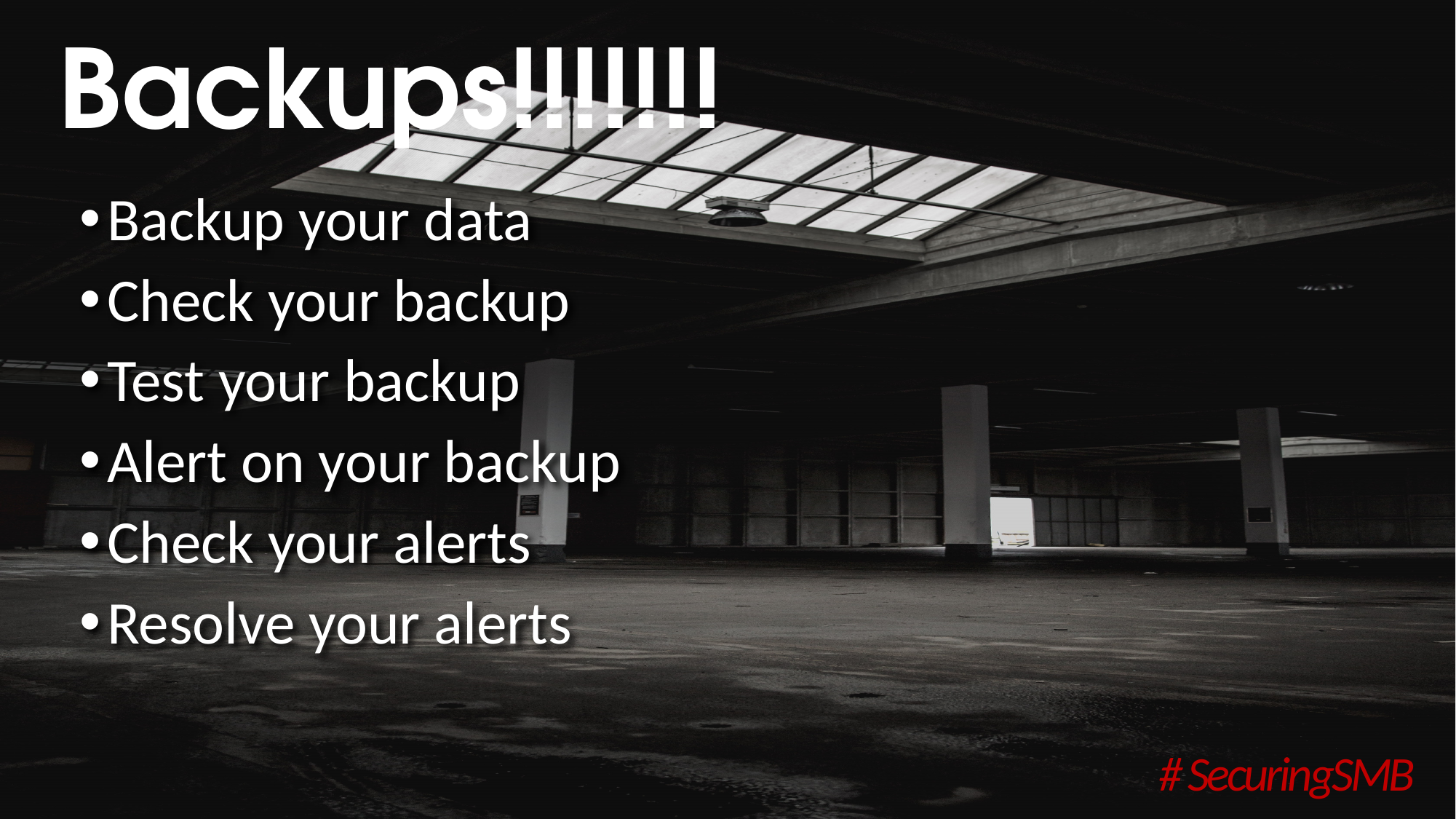

# Backups!!!!!!!
Backup your data
Check your backup
Test your backup
Alert on your backup
Check your alerts
Resolve your alerts

# SecuringSMB